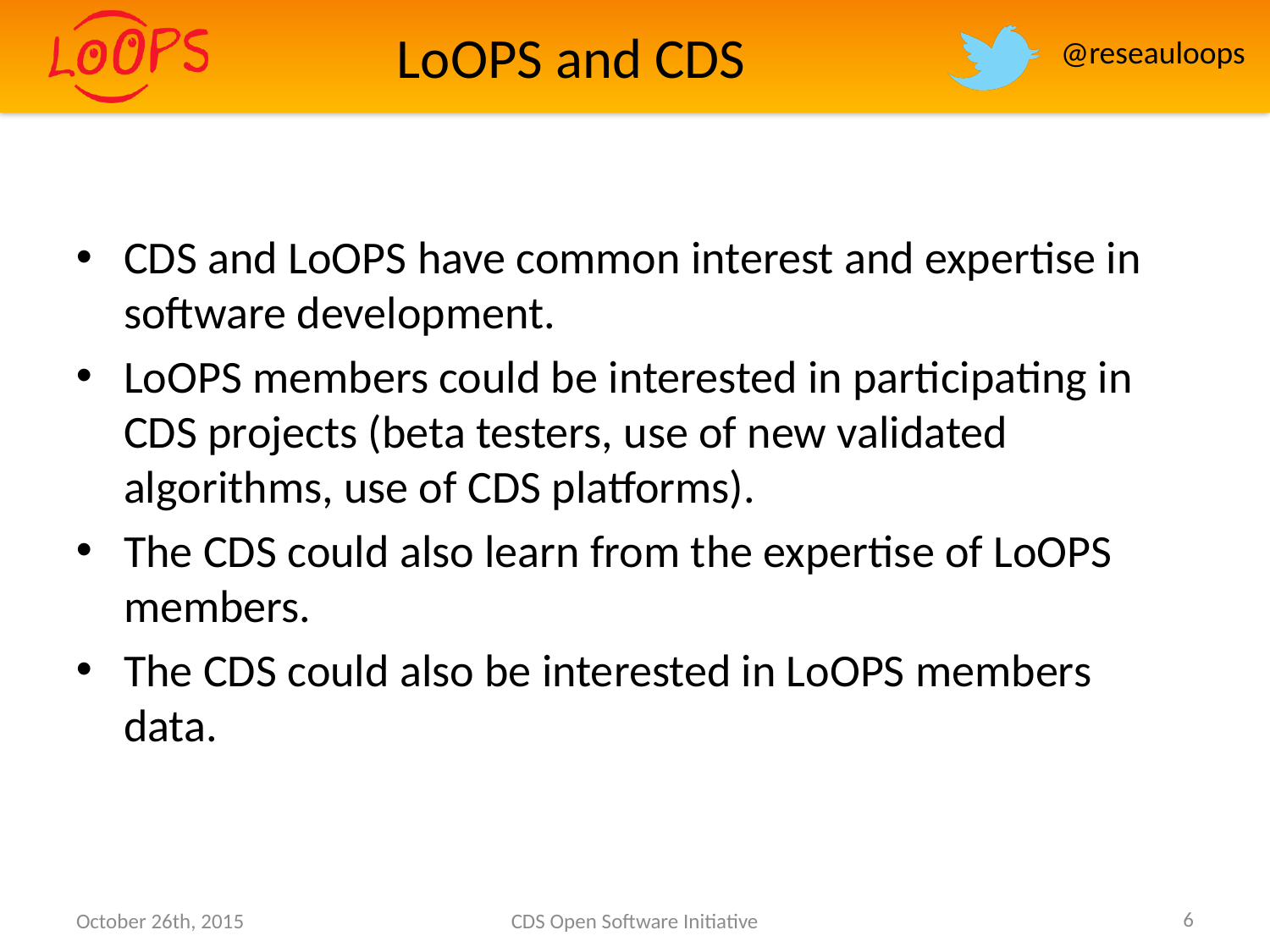

# LoOPS and CDS
CDS and LoOPS have common interest and expertise in software development.
LoOPS members could be interested in participating in CDS projects (beta testers, use of new validated algorithms, use of CDS platforms).
The CDS could also learn from the expertise of LoOPS members.
The CDS could also be interested in LoOPS members data.

6
October 26th, 2015
CDS Open Software Initiative